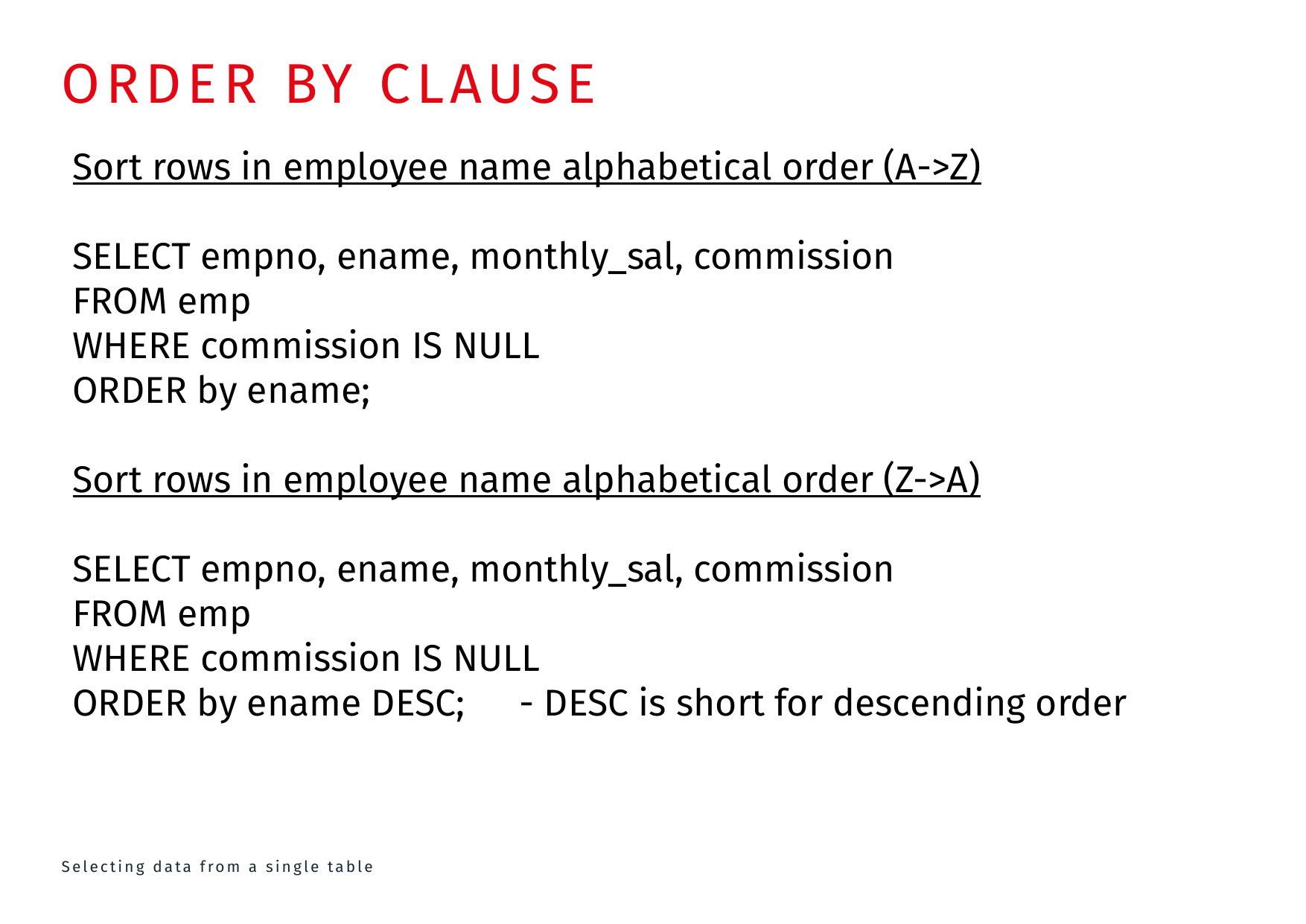

# ORDER BY clause
Sort rows in employee name alphabetical order (A->Z)

SELECT empno, ename, monthly_sal, commission
FROM emp
WHERE commission IS NULL
ORDER by ename;

Sort rows in employee name alphabetical order (Z->A)

SELECT empno, ename, monthly_sal, commission
FROM emp
WHERE commission IS NULL
ORDER by ename DESC;	- DESC is short for descending order
Selecting data from a single table